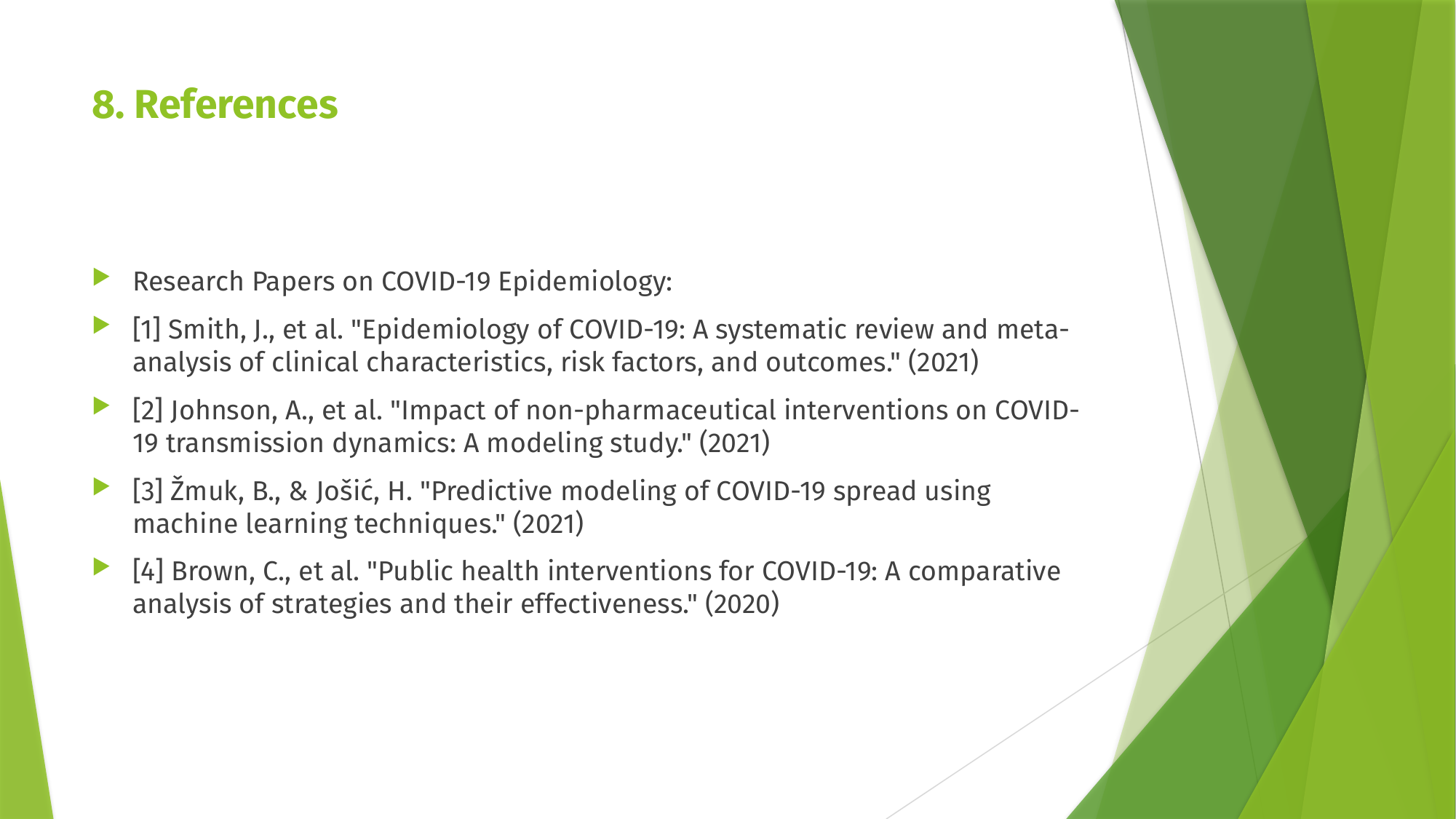

# 8. References
Research Papers on COVID-19 Epidemiology:
[1] Smith, J., et al. "Epidemiology of COVID-19: A systematic review and meta-analysis of clinical characteristics, risk factors, and outcomes." (2021)
[2] Johnson, A., et al. "Impact of non-pharmaceutical interventions on COVID-19 transmission dynamics: A modeling study." (2021)
[3] Žmuk, B., & Jošić, H. "Predictive modeling of COVID-19 spread using machine learning techniques." (2021)
[4] Brown, C., et al. "Public health interventions for COVID-19: A comparative analysis of strategies and their effectiveness." (2020)